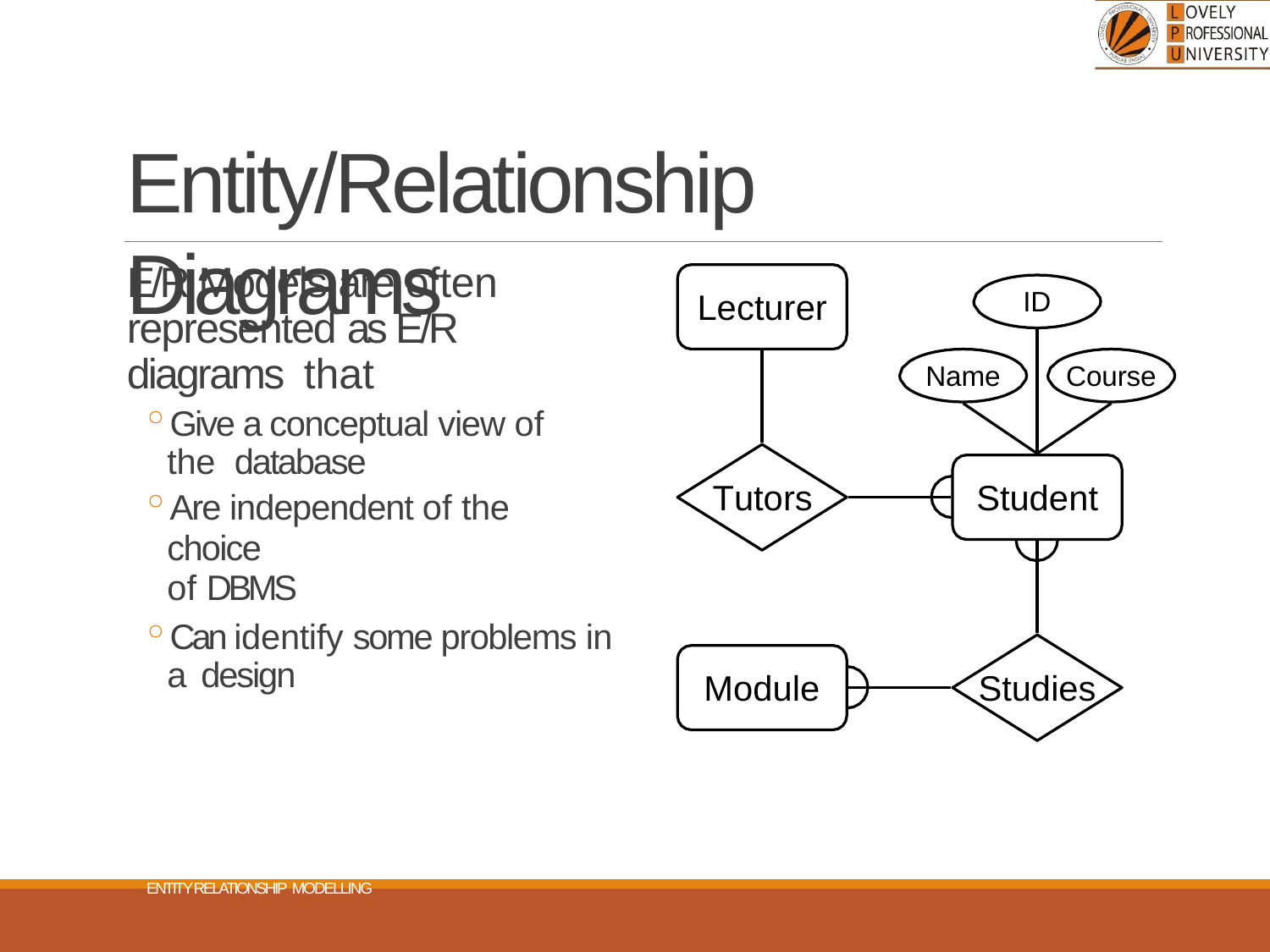

# Entity/Relationship Diagrams
E/R Models are often  represented as E/R diagrams  that
Give a conceptual view of the  database
Are independent of the choice
of DBMS
Can identify some problems in a  design

ID
Lecturer

Name
Course

Tutors
Student

Module
Studies

ENTITY RELATIONSHIP MODELLING